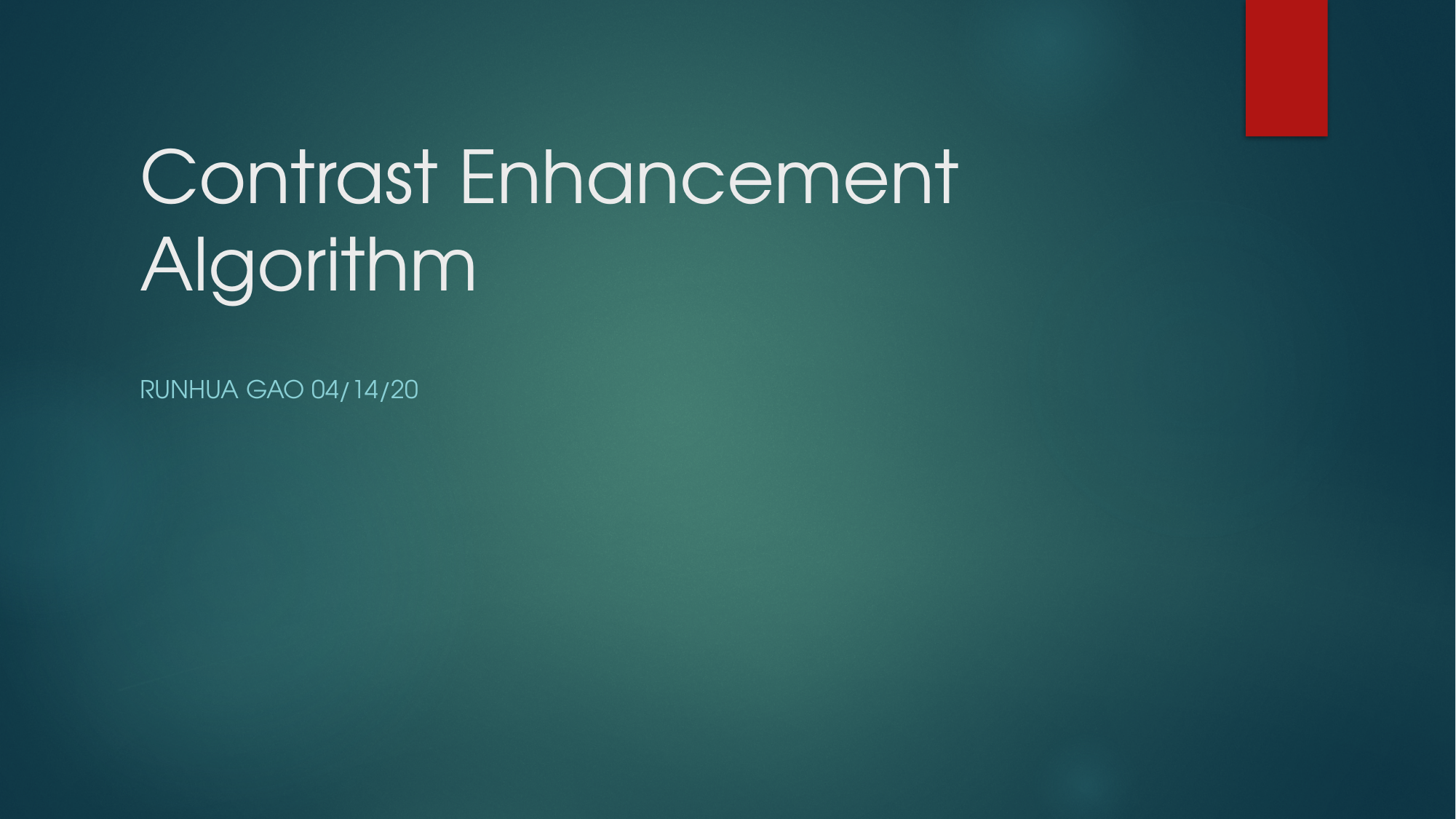

# Contrast Enhancement Algorithm
Runhua Gao 04/14/20